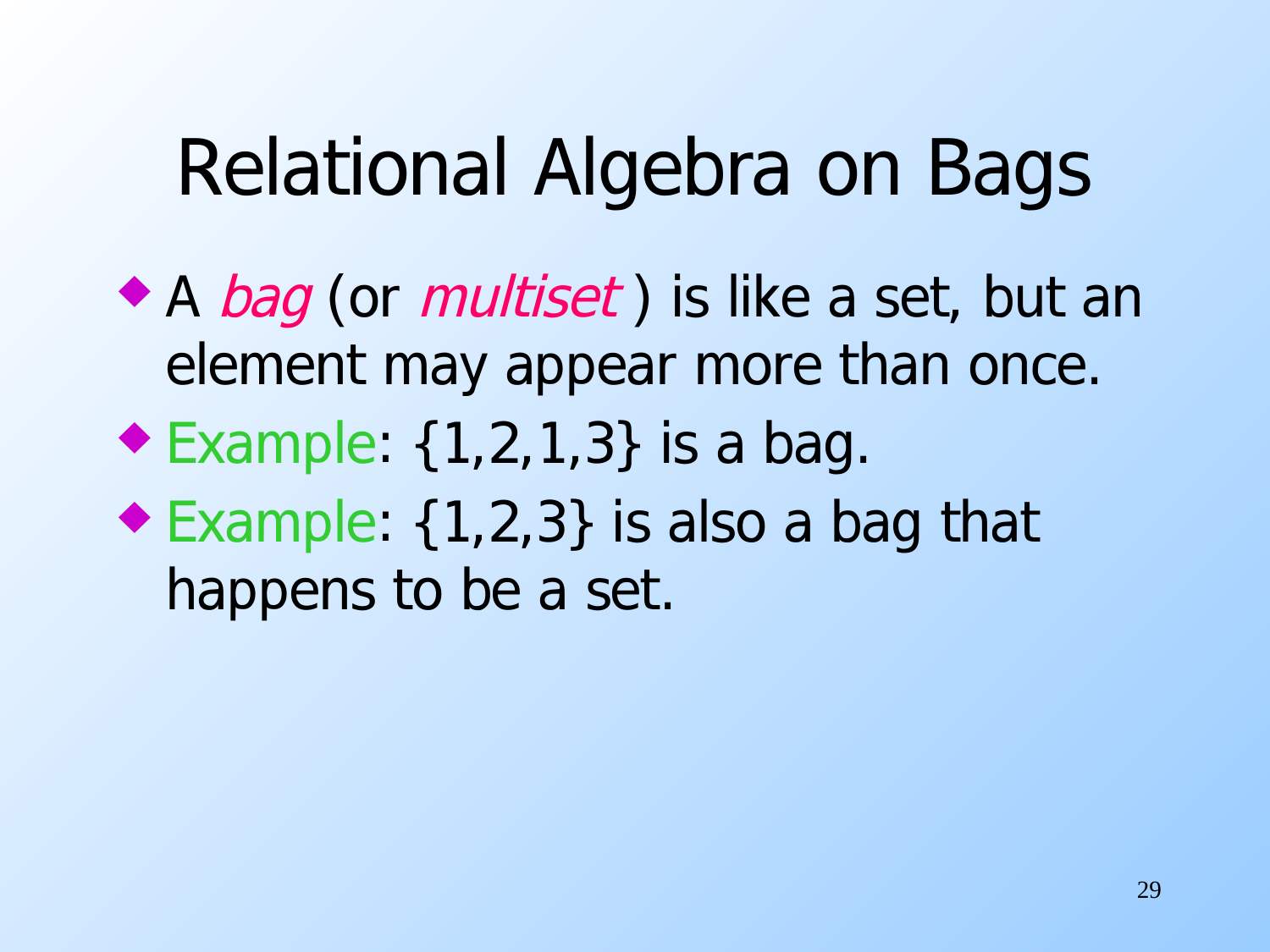

# Relational Algebra on Bags
A bag (or multiset ) is like a set, but an element may appear more than once.
Example: {1,2,1,3} is a bag.
Example: {1,2,3} is also a bag that happens to be a set.
29